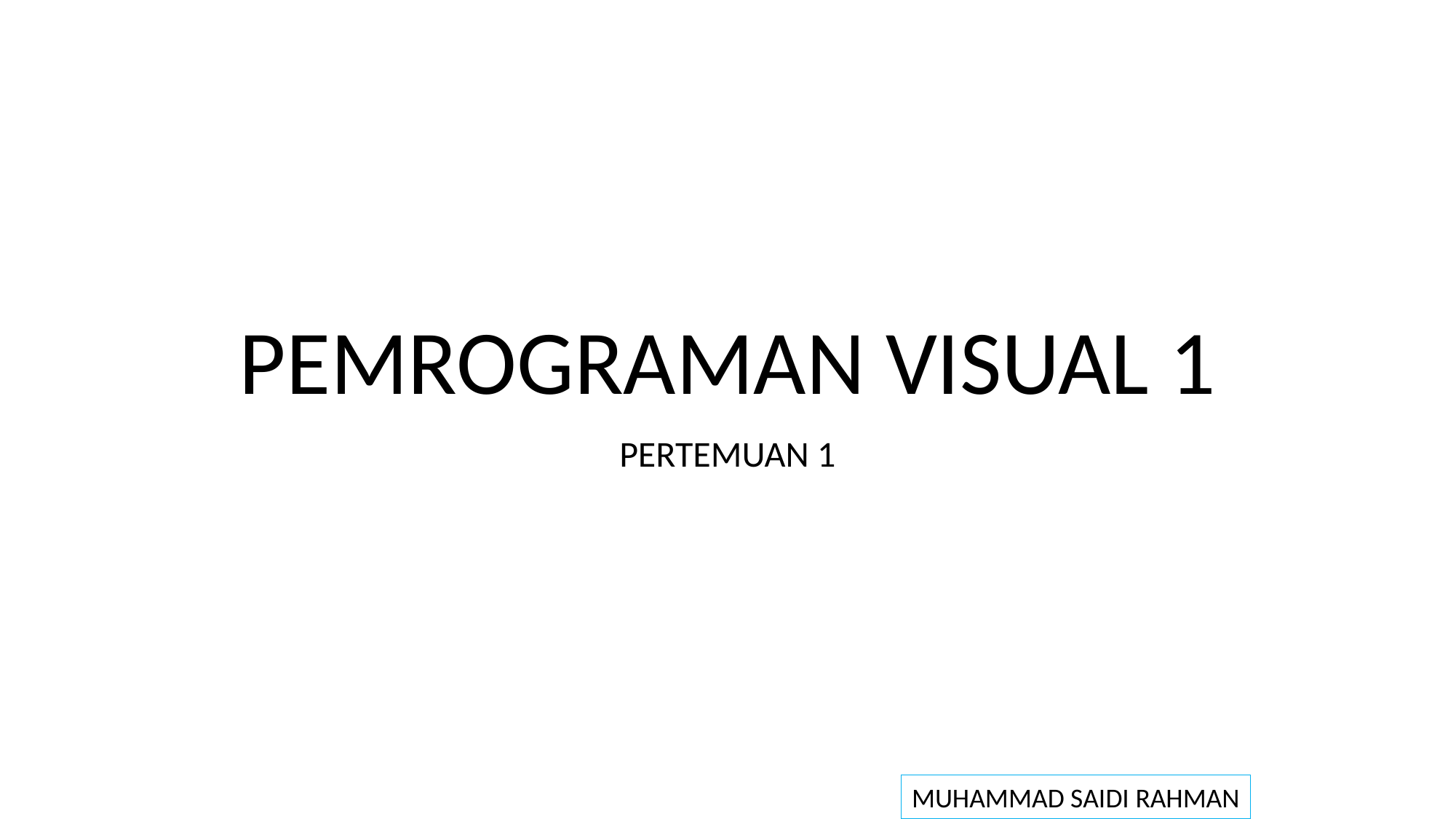

# PEMROGRAMAN VISUAL 1
PERTEMUAN 1
MUHAMMAD SAIDI RAHMAN